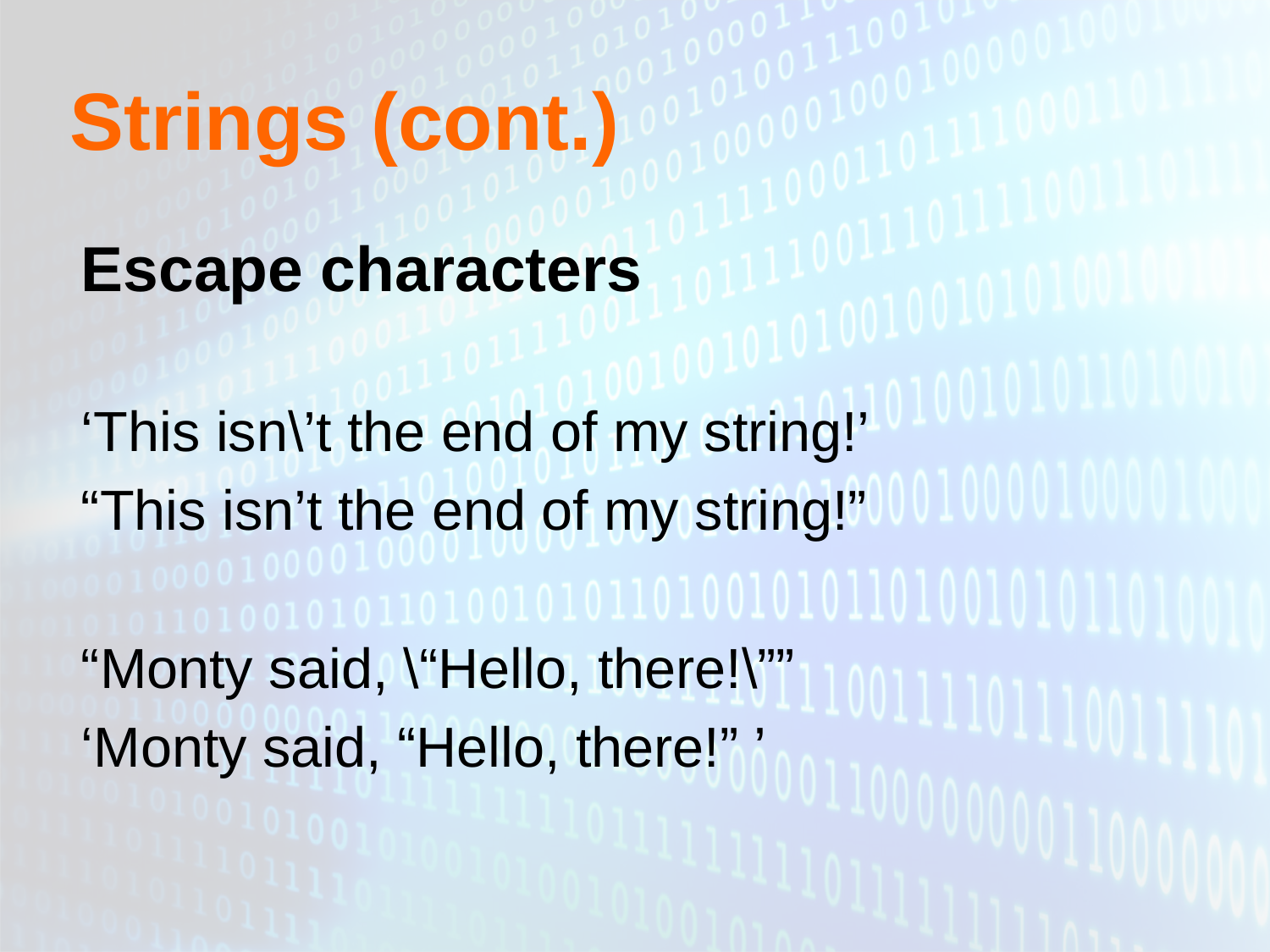

# Strings (cont.)
Escape characters

‘This isn\’t the end of my string!’
“This isn’t the end of my string!”

“Monty said, \“Hello, there!\””
‘Monty said, “Hello, there!” ’